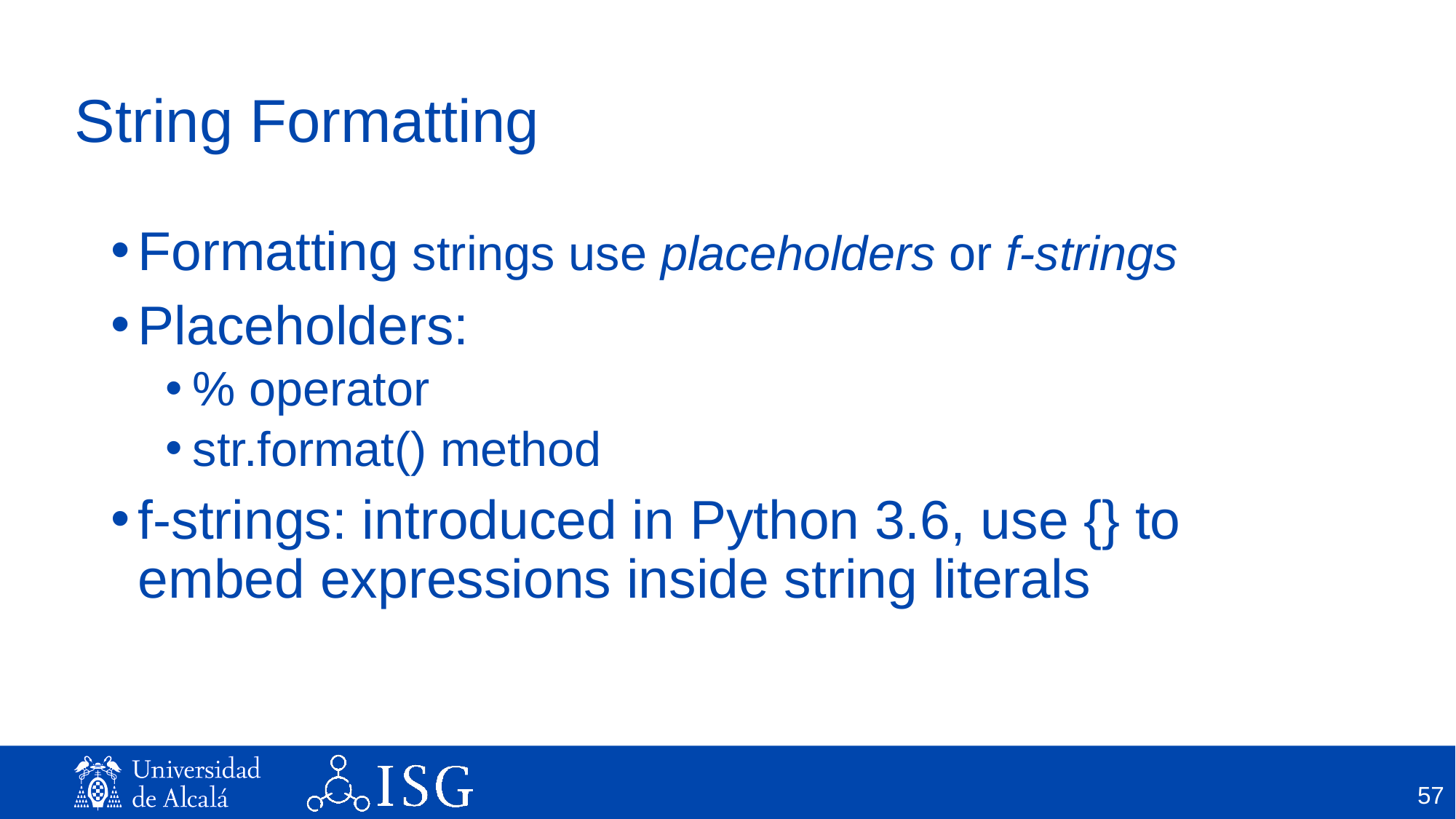

# String Formatting
Formatting strings use placeholders or f-strings
Placeholders:
% operator
str.format() method
f-strings: introduced in Python 3.6, use {} to embed expressions inside string literals